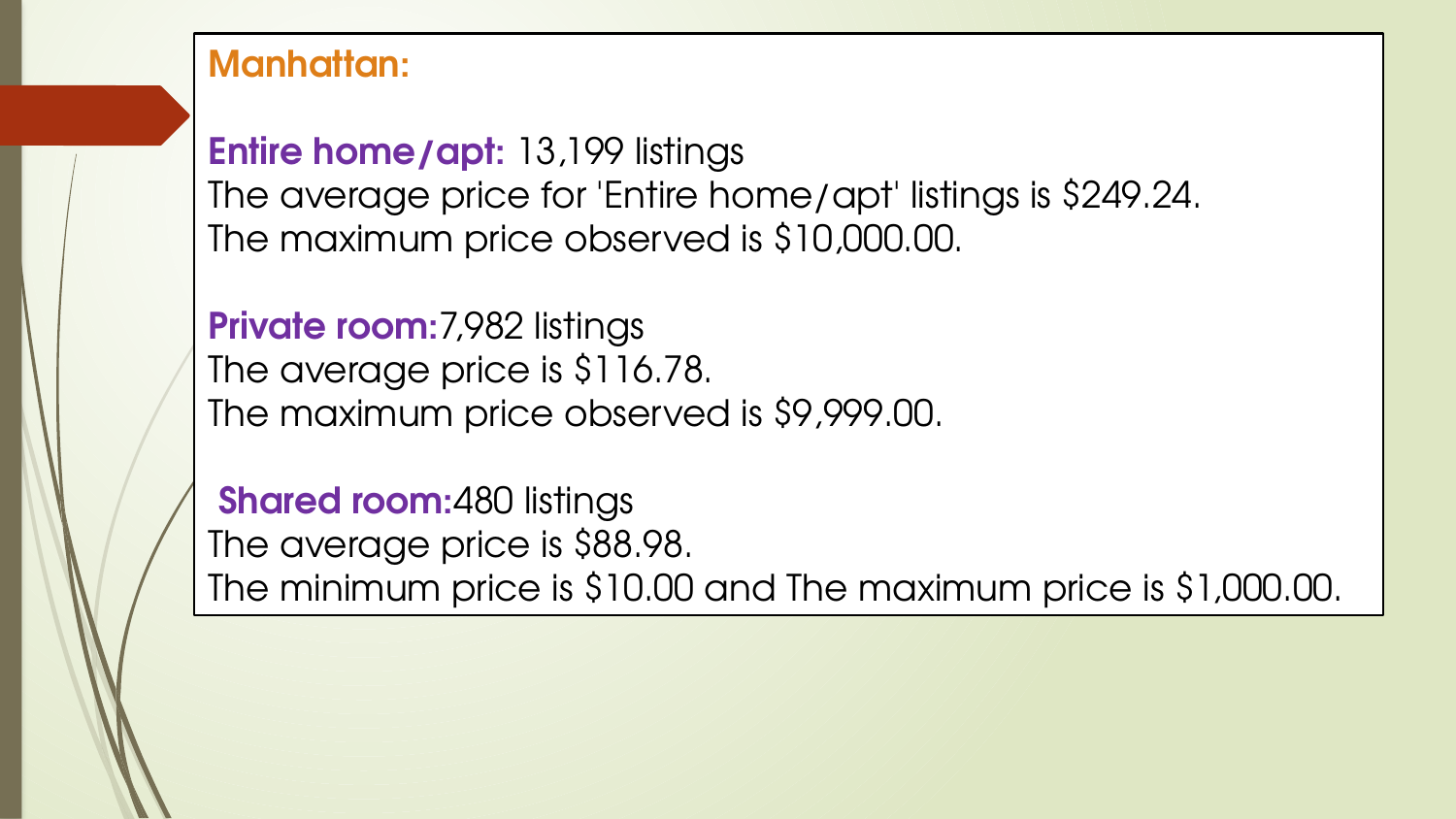

Manhattan:

Entire home/apt: 13,199 listings
The average price for 'Entire home/apt' listings is $249.24.
The maximum price observed is $10,000.00.

Private room:7,982 listings
The average price is $116.78.
The maximum price observed is $9,999.00.

 Shared room:480 listings
The average price is $88.98.
The minimum price is $10.00 and The maximum price is $1,000.00.